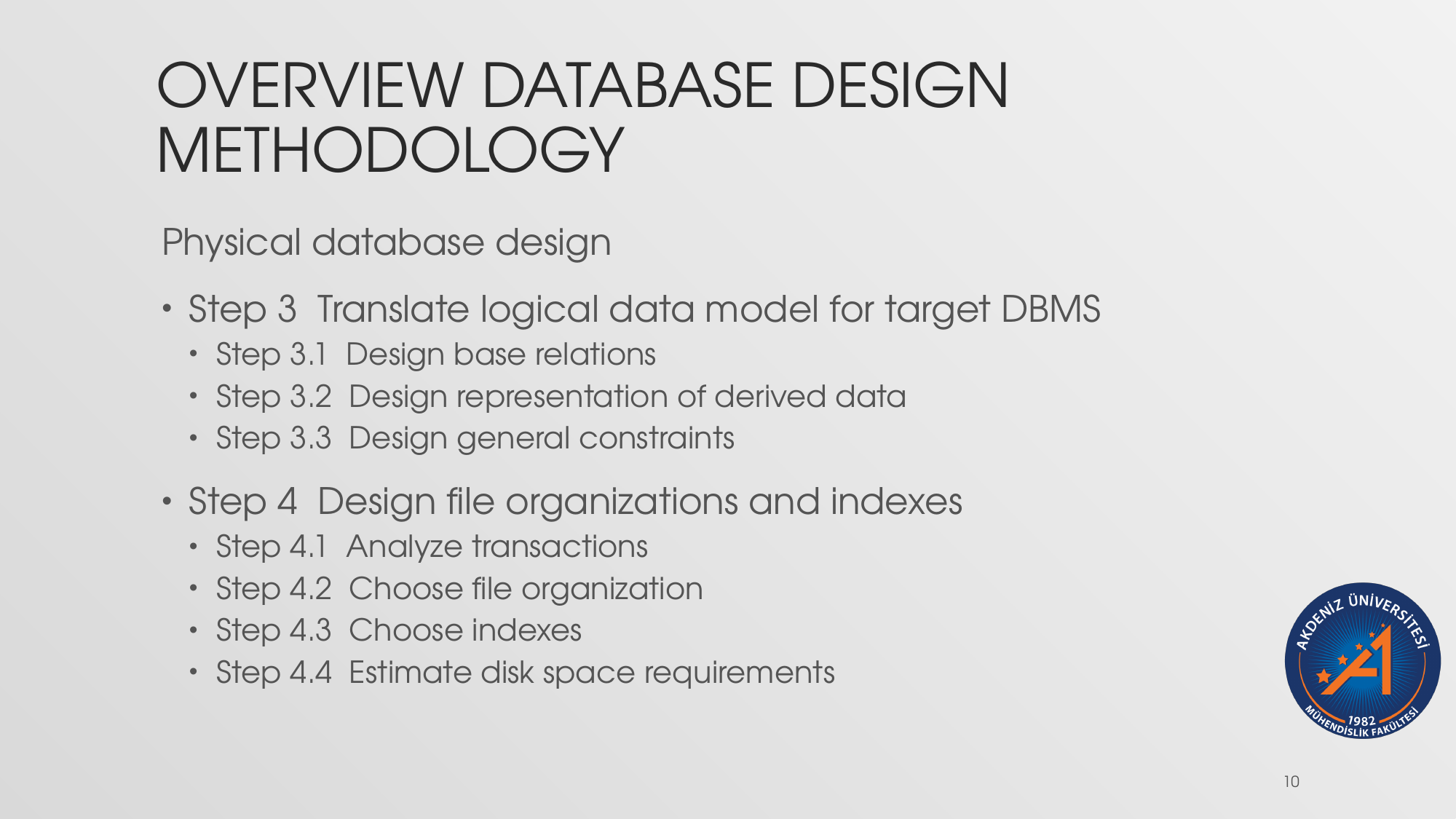

# Overview Database Design Methodology
Physical database design
Step 3  Translate logical data model for target DBMS
Step 3.1  Design base relations
Step 3.2  Design representation of derived data
Step 3.3  Design general constraints
Step 4  Design file organizations and indexes
Step 4.1  Analyze transactions
Step 4.2  Choose file organization
Step 4.3  Choose indexes
Step 4.4  Estimate disk space requirements

10